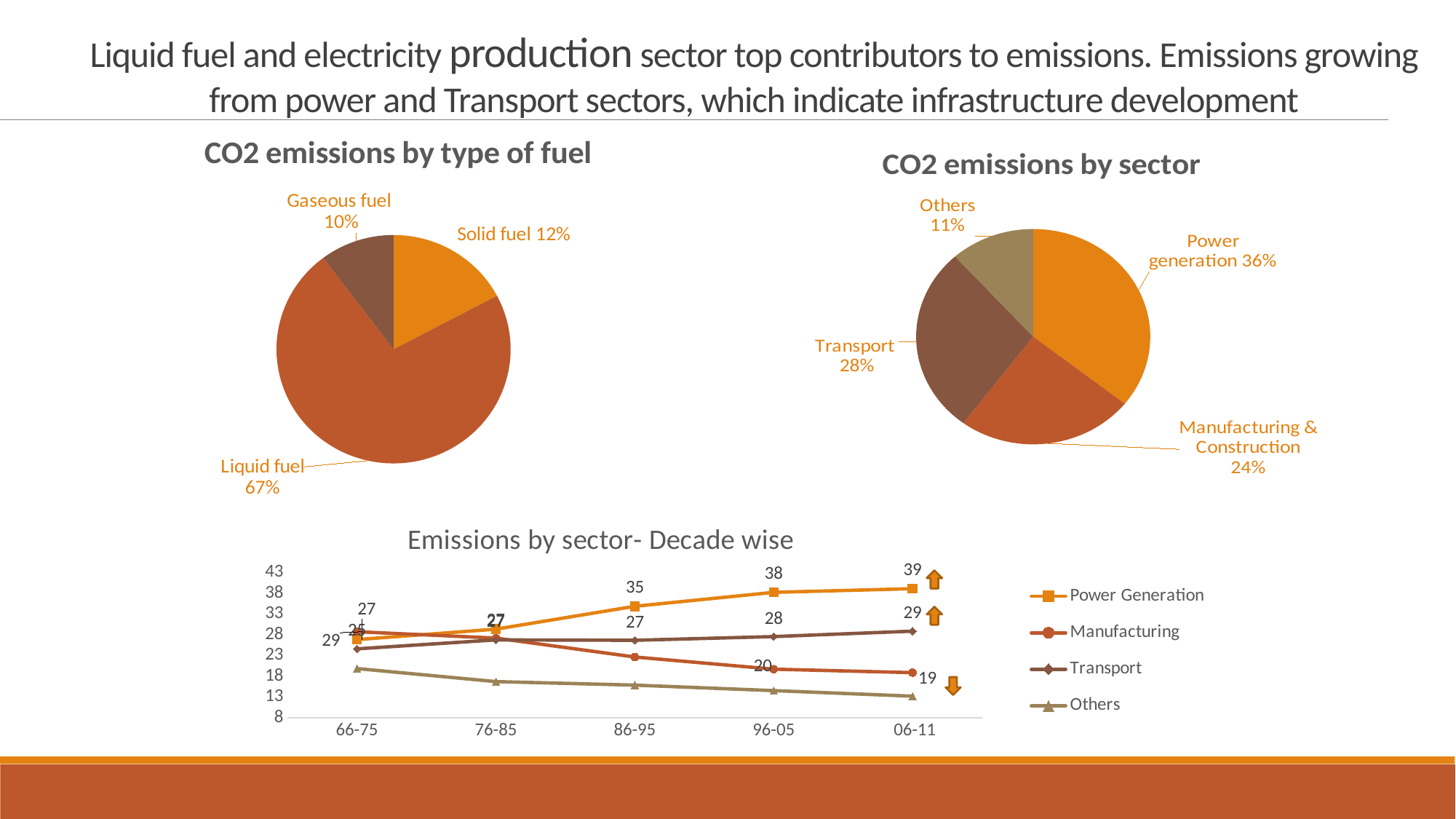

Liquid fuel and electricity production sector top contributors to emissions. Emissions growing from power and Transport sectors, which indicate infrastructure development

### Chart: CO2 emissions by type of fuel

| Category | Sales |
|---|---|
| Solid fuel | 16.14 |
| Liquid fuel | 67.8 |
| Gaseous fuel | 9.6 |

### Chart: CO2 emissions by sector

| Category | Sales |
|---|---|
| Electricity production | 33.8 |
| Manufacturing & Construction | 23.2 |
| Transport | 26.7 |
| Others | 11.0 |

### Chart: Emissions by sector- Decade wise

| Category | Power Generation  | Manufacturing | Transport | Others |
|---|---|---|---|---|
| 66-75 | 26.830834171954677 | 28.72092834426435 | 24.602756904883396 | 19.84548057889758 |
| 76-85 | 29.344235735635987 | 27.189276059786955 | 26.751528971207758 | 16.7149592333693 |
| 86-95 | 34.842968408470114 | 22.63392256494541 | 26.65946452210558 | 15.863644504478899 |
| 96-05 | 38.196639161965166 | 19.69958171001599 | 27.557564810562408 | 14.546214317456432 |
|  06-11 | 39.07320303519738 | 18.870127703898167 | 28.85316297826448 | 13.203506282639978 |